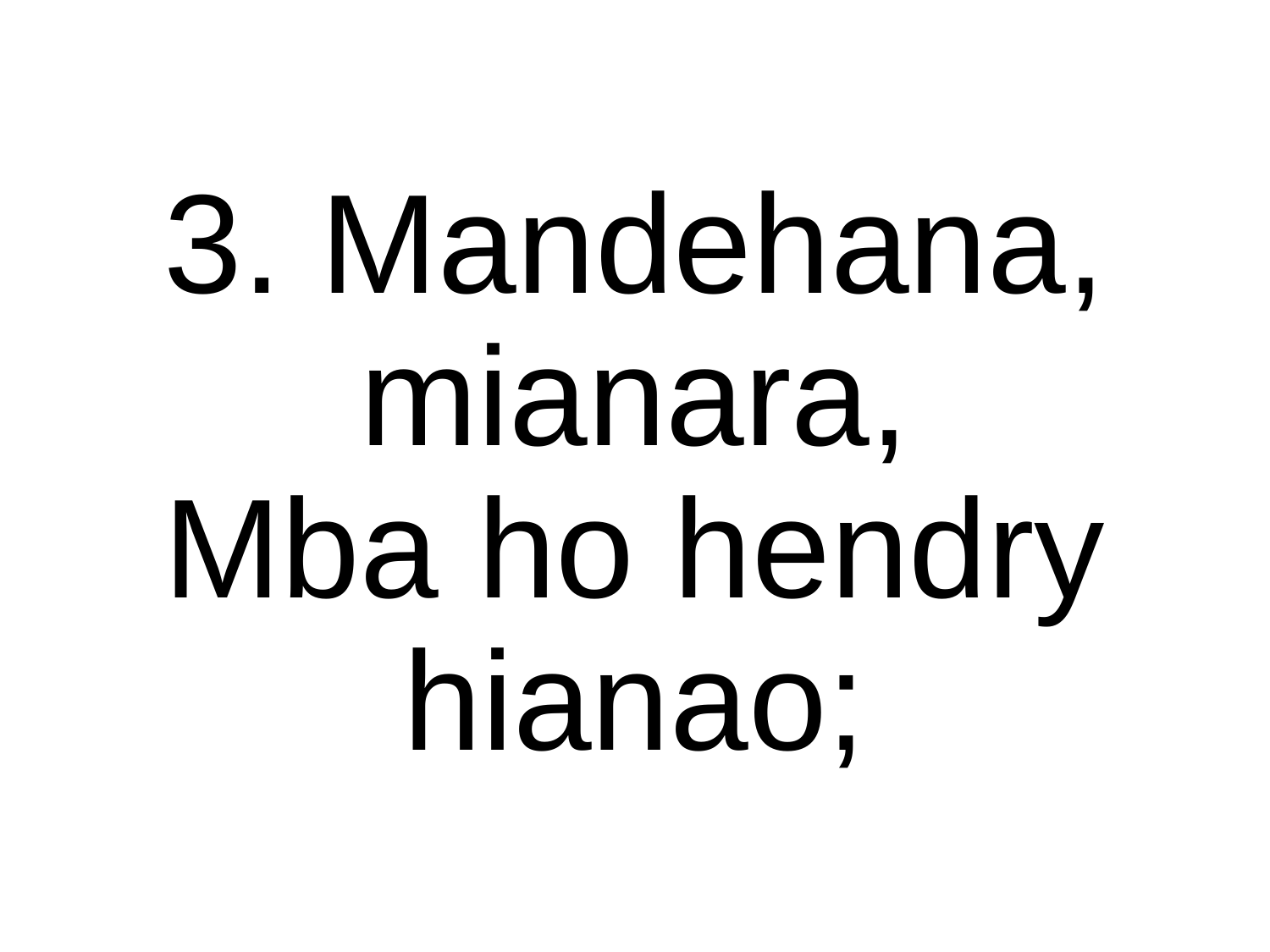

3. Mandehana, mianara,
Mba ho hendry hianao;